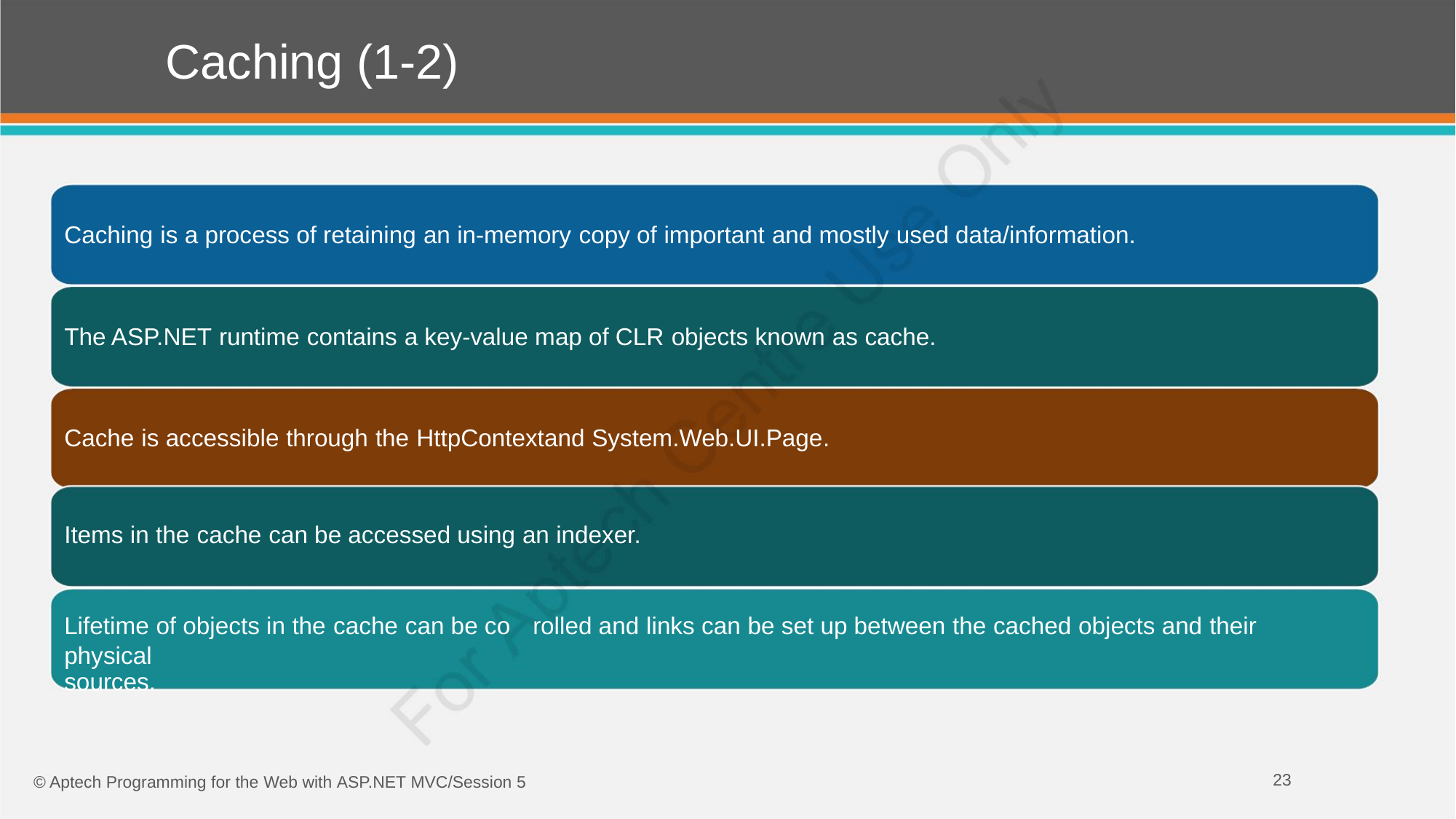

Caching (1-2)
Caching is a process of retaining an in-memory copy of important and mostly used data/information.
The ASP.NET runtime contains a key-value map of CLR objects known as cache.
Cache is accessible through the HttpContextand System.Web.UI.Page.
Items in the cache can be accessed using an indexer.
Lifetime of objects in the cache can be co rolled and links can be set up between the cached objects and their physical
sources.
23
© Aptech Programming for the Web with ASP.NET MVC/Session 5